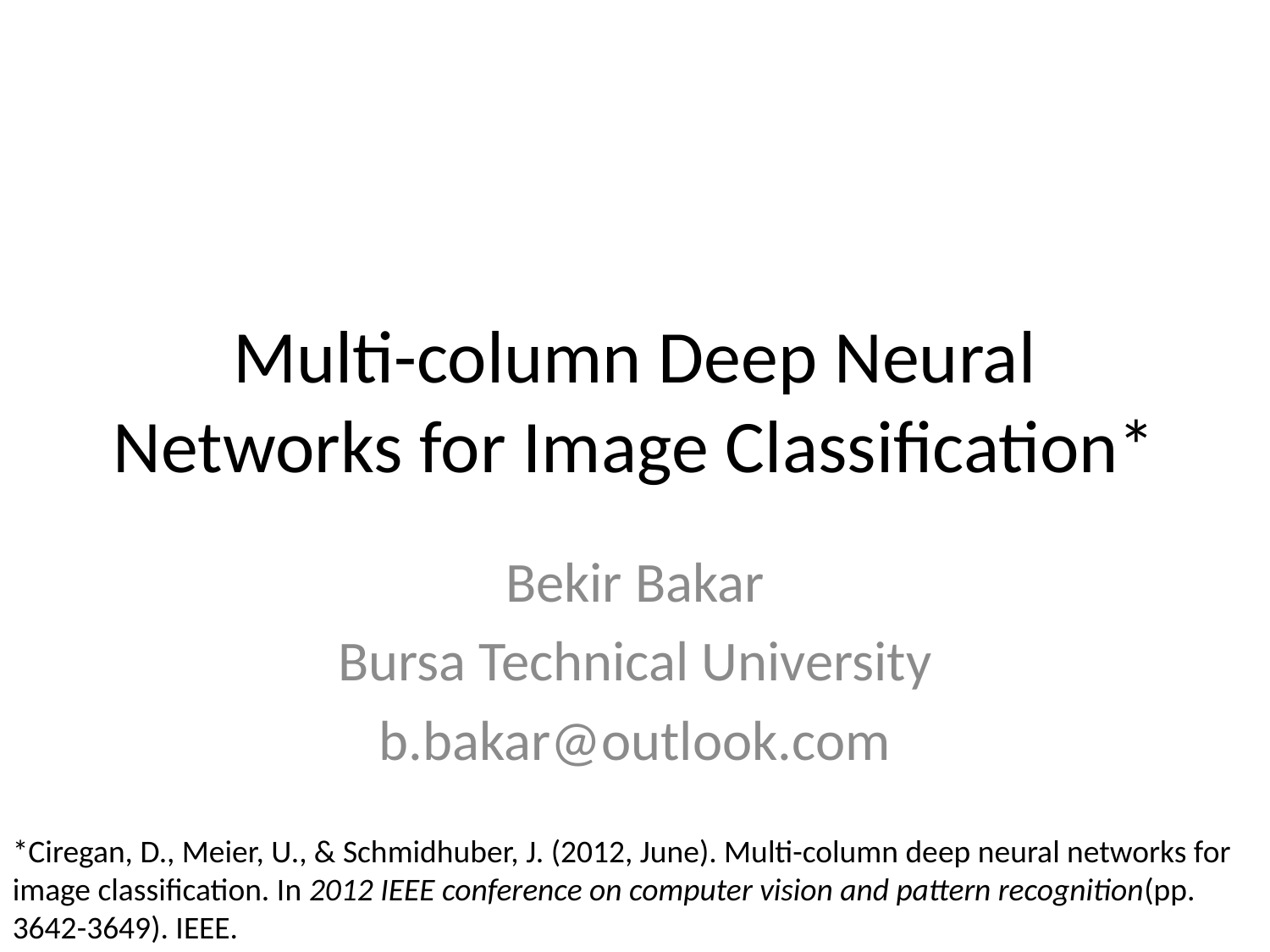

# Multi-column Deep Neural Networks for Image Classification*
Bekir Bakar
Bursa Technical University
b.bakar@outlook.com
*Ciregan, D., Meier, U., & Schmidhuber, J. (2012, June). Multi-column deep neural networks for image classification. In 2012 IEEE conference on computer vision and pattern recognition(pp. 3642-3649). IEEE.